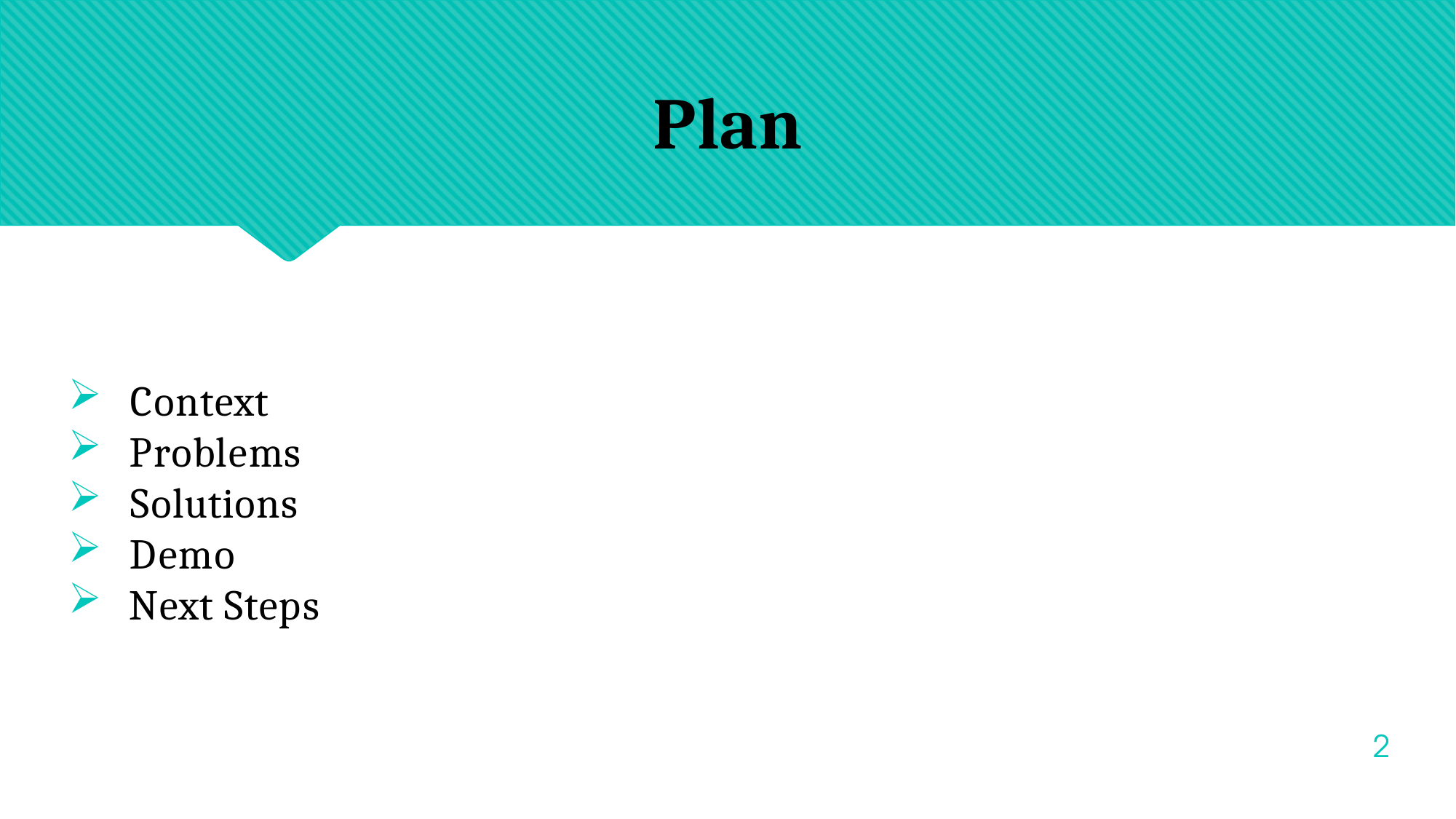

Plan
Context
Problems
Solutions
Demo
Next Steps

2